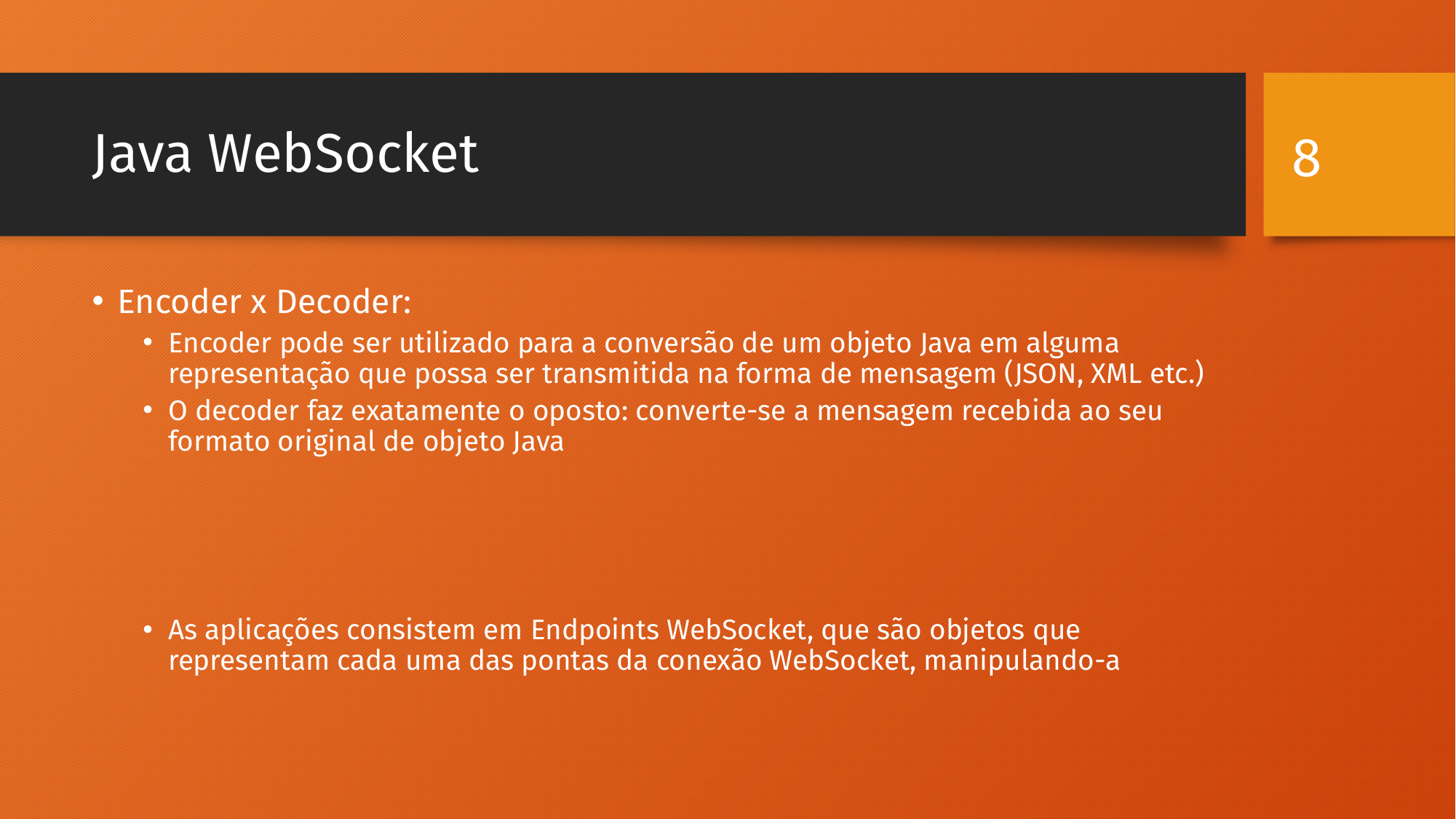

8
# Java WebSocket
Encoder x Decoder:
Encoder pode ser utilizado para a conversão de um objeto Java em alguma representação que possa ser transmitida na forma de mensagem (JSON, XML etc.)
O decoder faz exatamente o oposto: converte-se a mensagem recebida ao seu formato original de objeto Java

As aplicações consistem em Endpoints WebSocket, que são objetos que representam cada uma das pontas da conexão WebSocket, manipulando-a